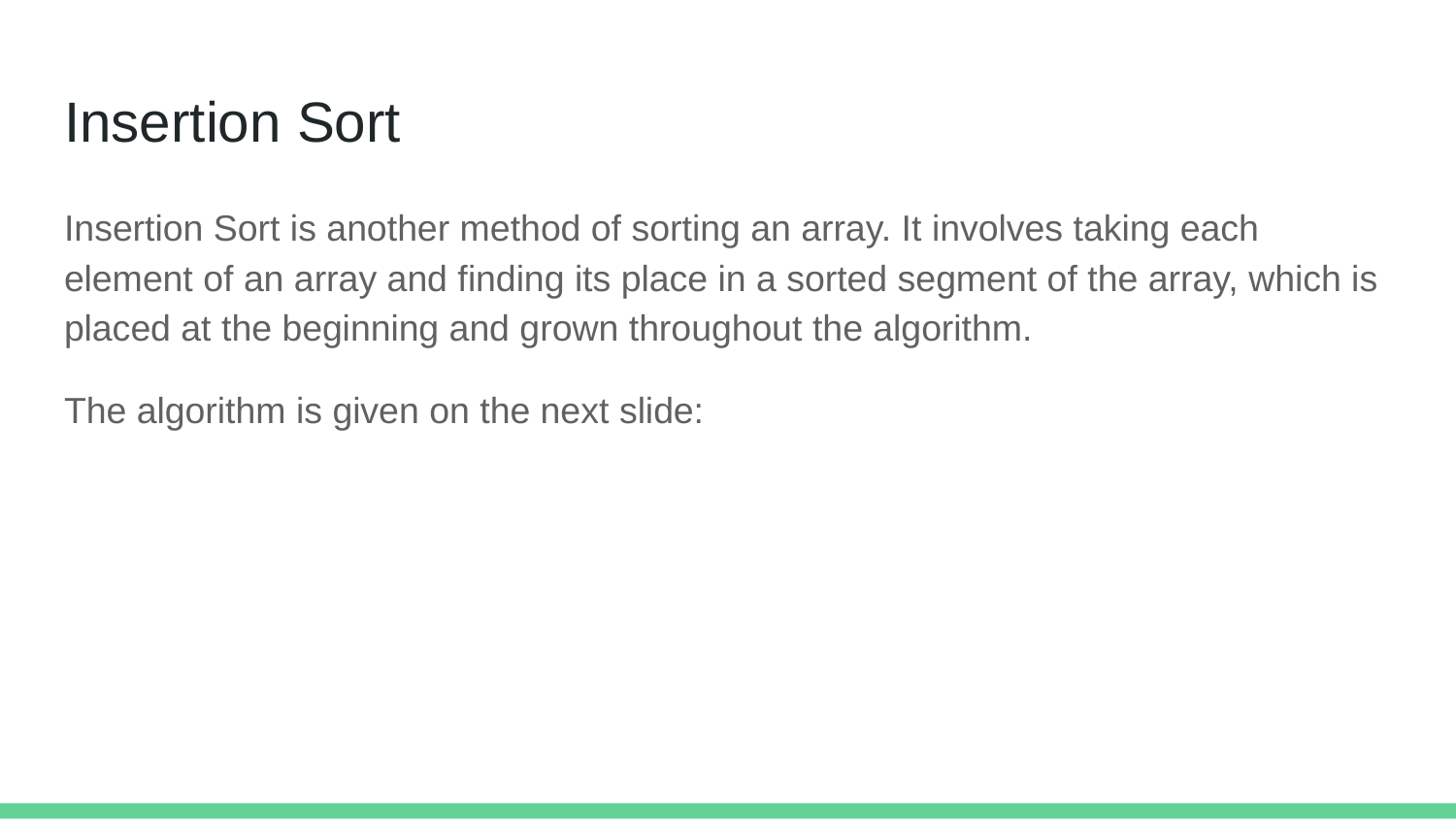

# Insertion Sort
Insertion Sort is another method of sorting an array. It involves taking each element of an array and finding its place in a sorted segment of the array, which is placed at the beginning and grown throughout the algorithm.
The algorithm is given on the next slide: